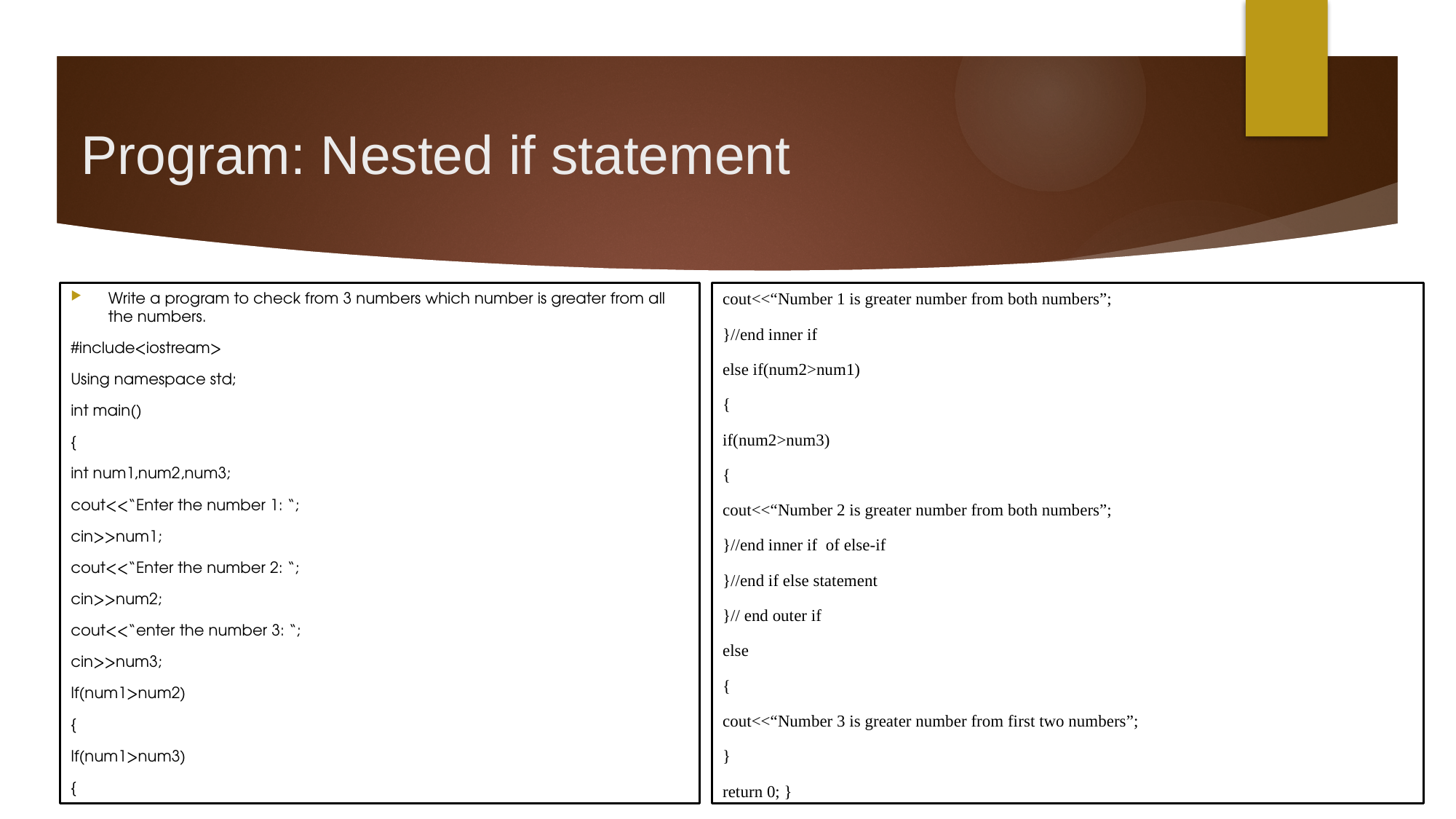

# Program: Nested if statement
Write a program to check from 3 numbers which number is greater from all the numbers.
#include<iostream>
Using namespace std;
int main()
{
int num1,num2,num3;
cout<<“Enter the number 1: “;
cin>>num1;
cout<<“Enter the number 2: “;
cin>>num2;
cout<<“enter the number 3: “;
cin>>num3;
If(num1>num2)
{
If(num1>num3)
{
cout<<“Number 1 is greater number from both numbers”;
}//end inner if
else if(num2>num1)
{
if(num2>num3)
{
cout<<“Number 2 is greater number from both numbers”;
}//end inner if  of else-if
}//end if else statement
}// end outer if
else
{
cout<<“Number 3 is greater number from first two numbers”;
}
return 0; }